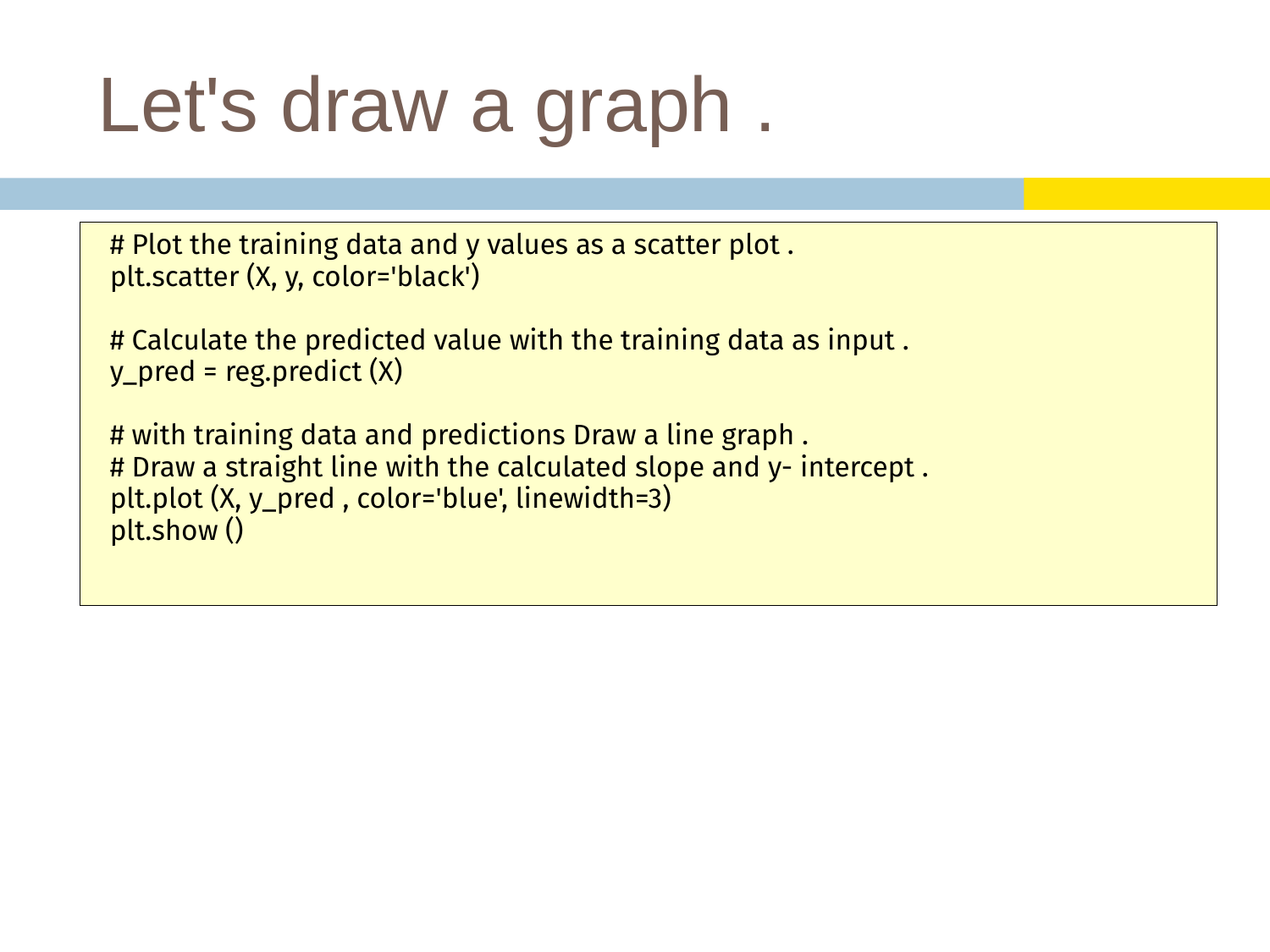

# Let's draw a graph .
# Plot the training data and y values as a scatter plot .
plt.scatter (X, y, color='black')

# Calculate the predicted value with the training data as input .
y_pred = reg.predict (X)

# with training data and predictions Draw a line graph .
# Draw a straight line with the calculated slope and y- intercept .
plt.plot (X, y_pred , color='blue', linewidth=3)
plt.show ()